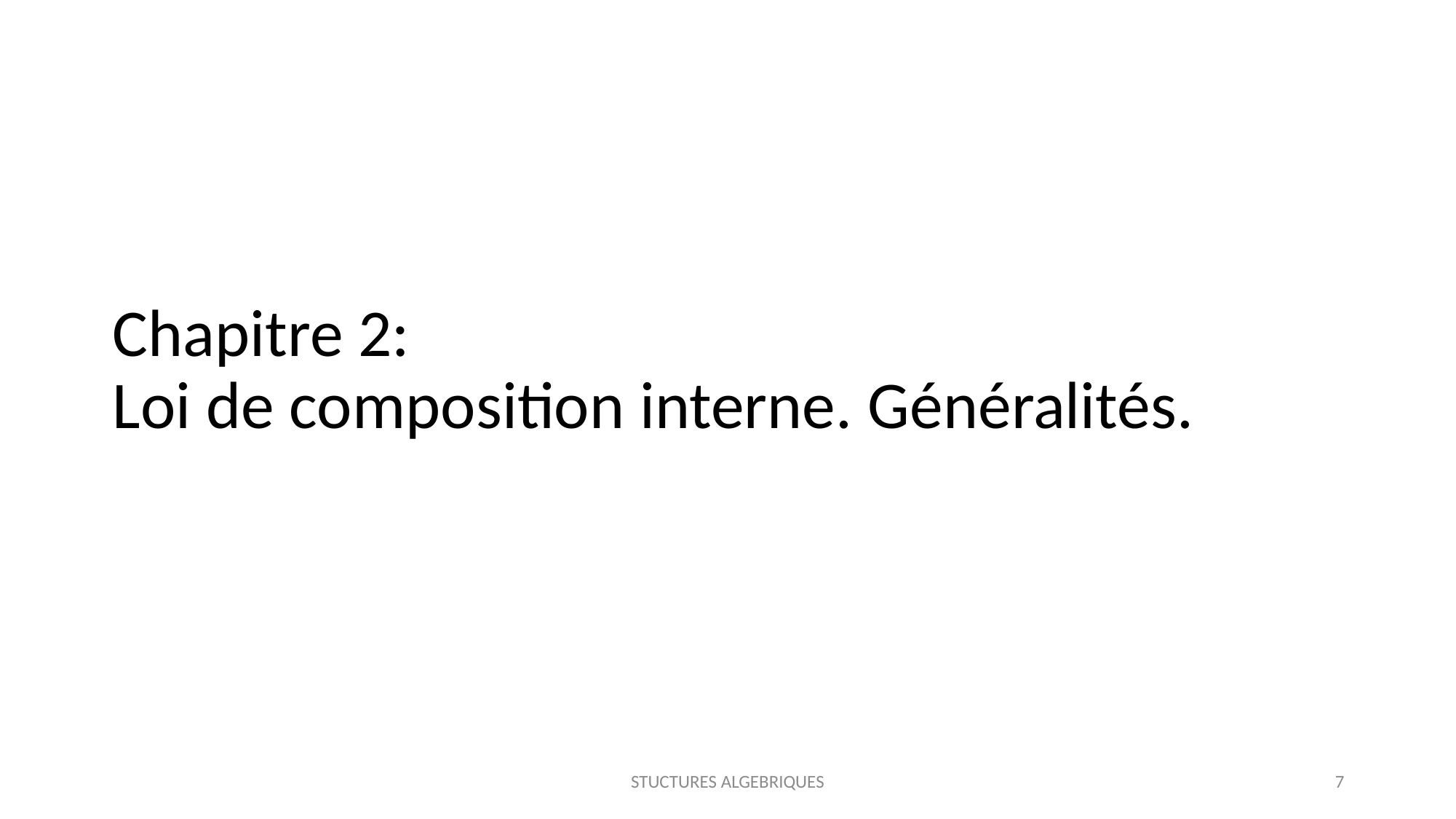

# Chapitre 2: Loi de composition interne. Généralités.
STUCTURES ALGEBRIQUES
7